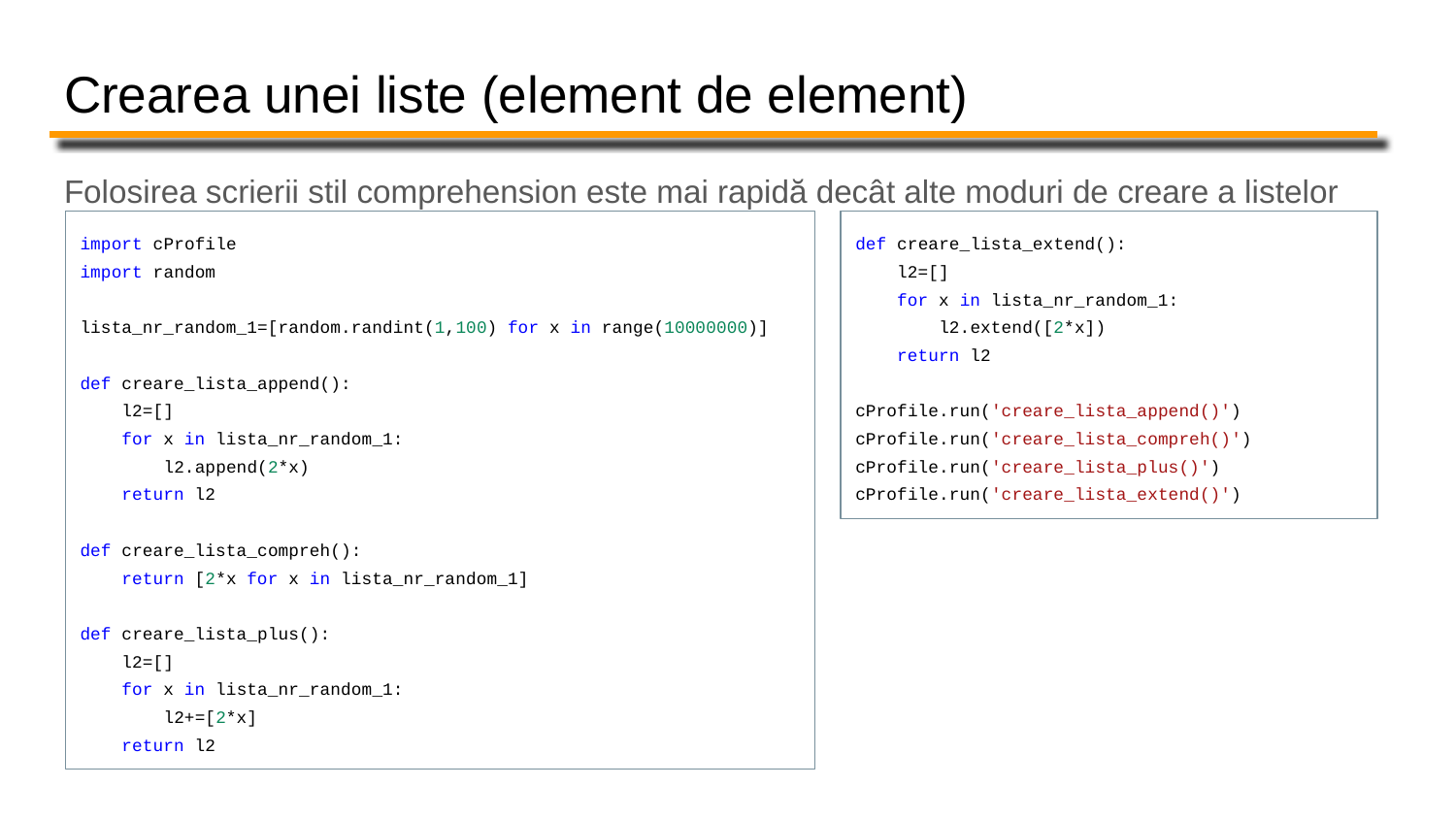

# Crearea unei liste (element de element)
Folosirea scrierii stil comprehension este mai rapidă decât alte moduri de creare a listelor

def creare_lista_extend():
    l2=[]
    for x in lista_nr_random_1:
        l2.extend([2*x])
    return l2

cProfile.run('creare_lista_append()')
cProfile.run('creare_lista_compreh()')
cProfile.run('creare_lista_plus()')
cProfile.run('creare_lista_extend()')
import cProfile
import random

lista_nr_random_1=[random.randint(1,100) for x in range(10000000)]

def creare_lista_append():
    l2=[]
    for x in lista_nr_random_1:
        l2.append(2*x)
    return l2

def creare_lista_compreh():
    return [2*x for x in lista_nr_random_1]

def creare_lista_plus():
    l2=[]
    for x in lista_nr_random_1:
        l2+=[2*x]
    return l2